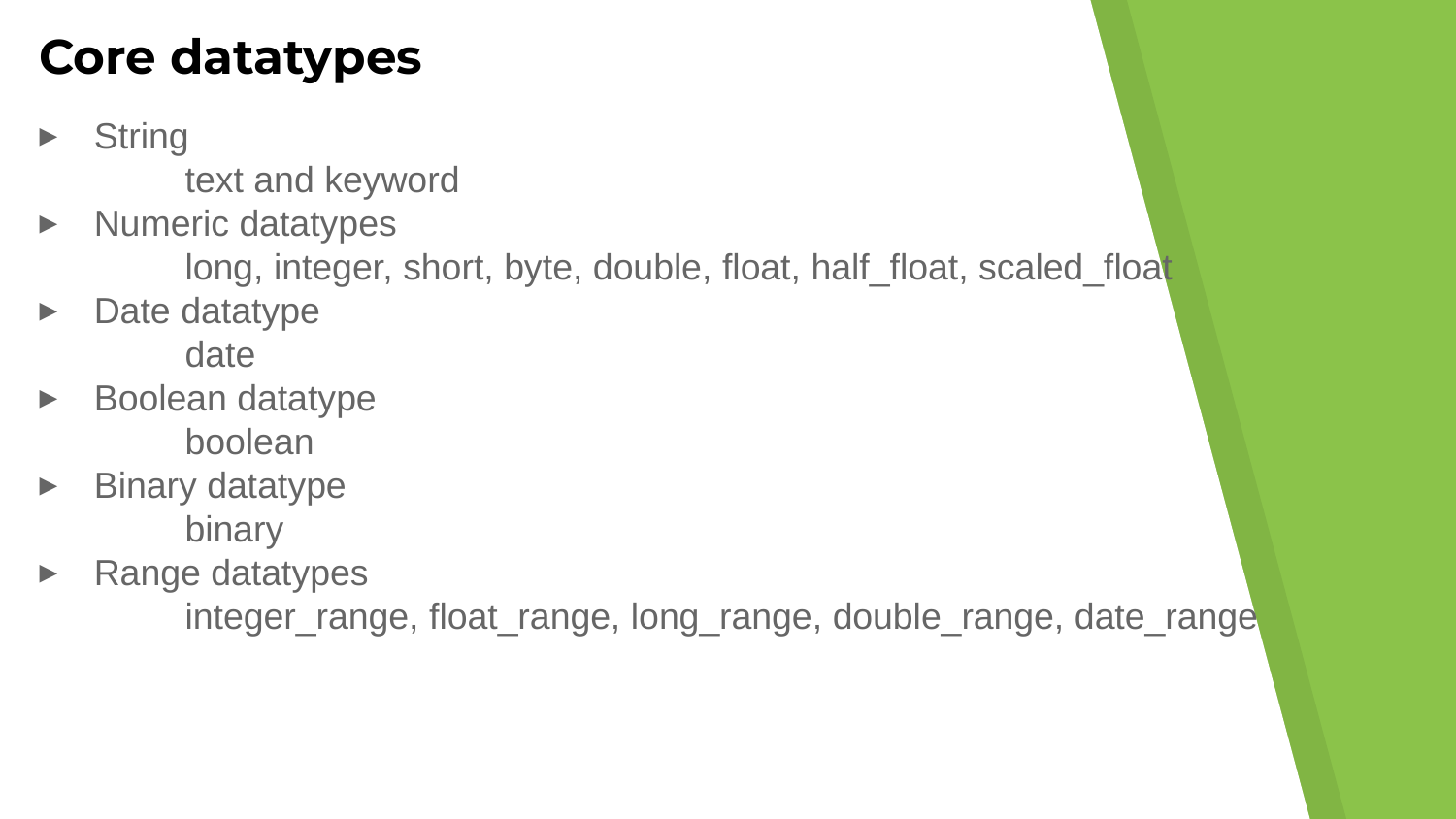

# Core datatypes
String
	text and keyword
Numeric datatypes
	long, integer, short, byte, double, float, half_float, scaled_float
Date datatype
	date
Boolean datatype
	boolean
Binary datatype
	binary
Range datatypes
	integer_range, float_range, long_range, double_range, date_range